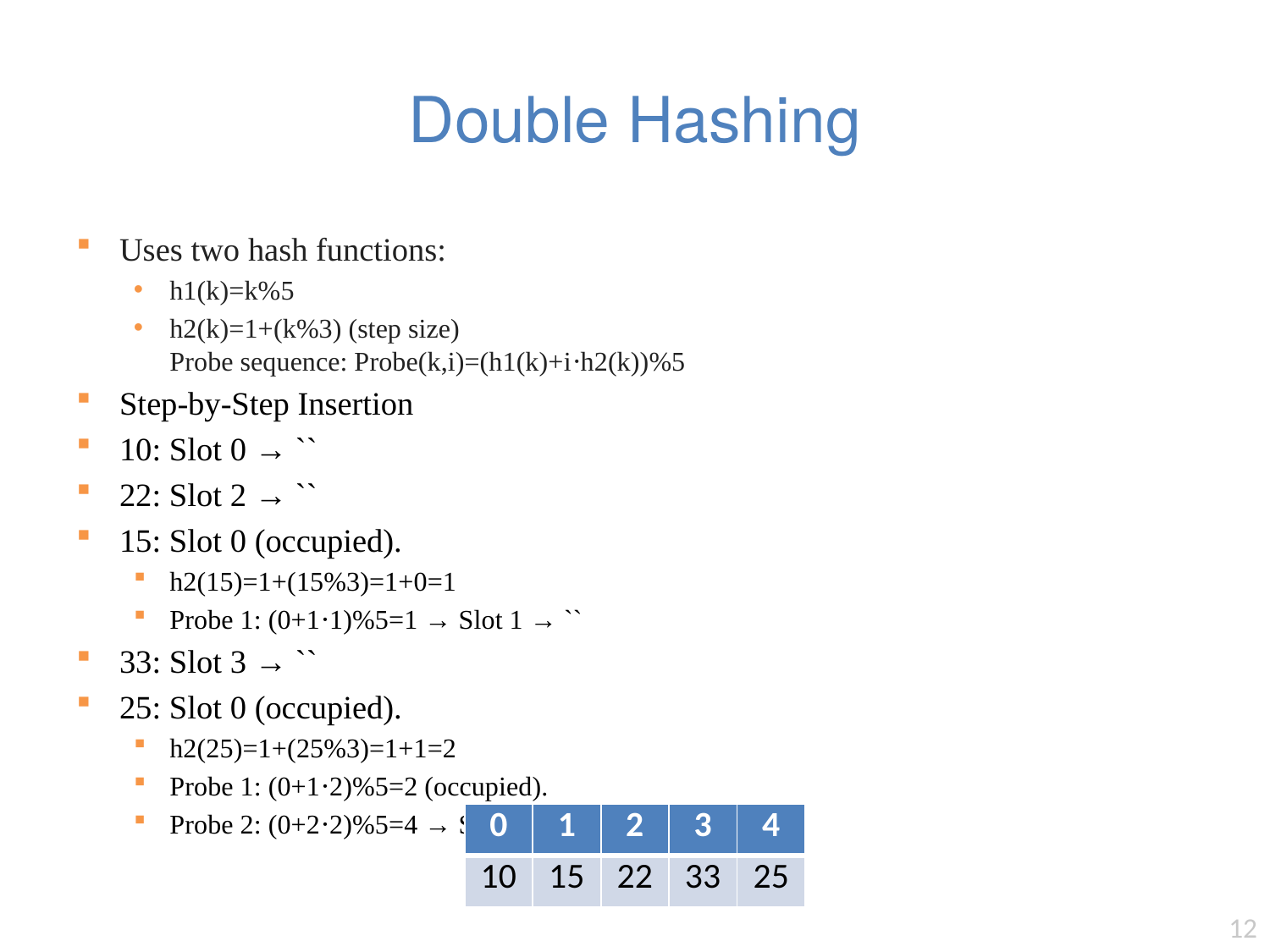

# Double Hashing
Uses two hash functions:
h1(k)=k%5
h2(k)=1+(k%3) (step size)
Probe sequence: Probe(k,i)=(h1(k)+i⋅h2(k))%5
Step-by-Step Insertion
10: Slot 0 → ``
22: Slot 2 → ``
15: Slot 0 (occupied).
h2(15)=1+(15%3)=1+0=1
Probe 1: (0+1⋅1)%5=1 → Slot 1 → ``
33: Slot 3 → ``
25: Slot 0 (occupied).
h2(25)=1+(25%3)=1+1=2
Probe 1: (0+1⋅2)%5=2 (occupied).
Probe 2: (0+2⋅2)%5=4 → Slot 4 → ``

| 0 | 1 | 2 | 3 | 4 |
| --- | --- | --- | --- | --- |
| 10 | 15 | 22 | 33 | 25 |
12